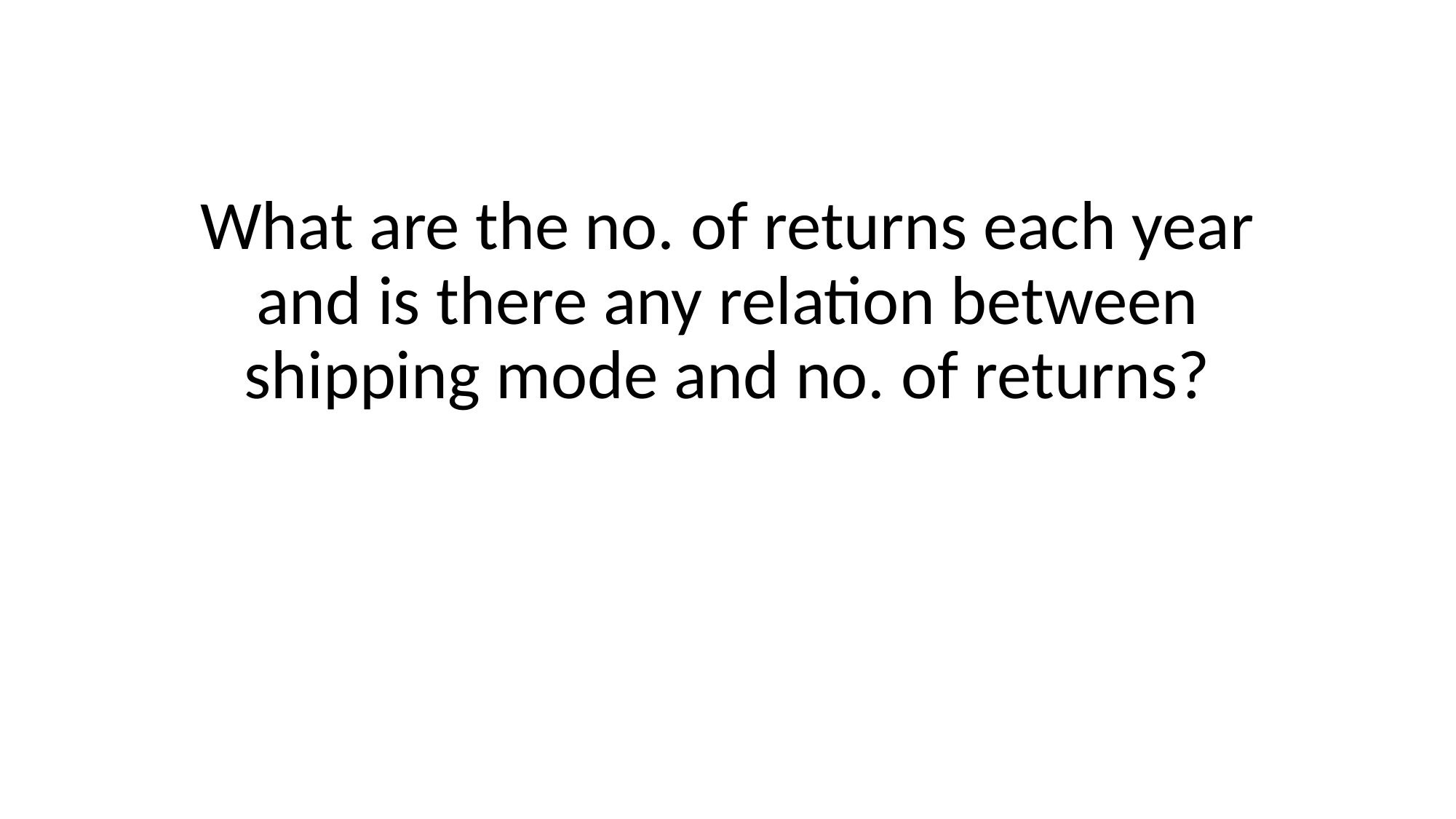

# What are the no. of returns each year and is there any relation between shipping mode and no. of returns?